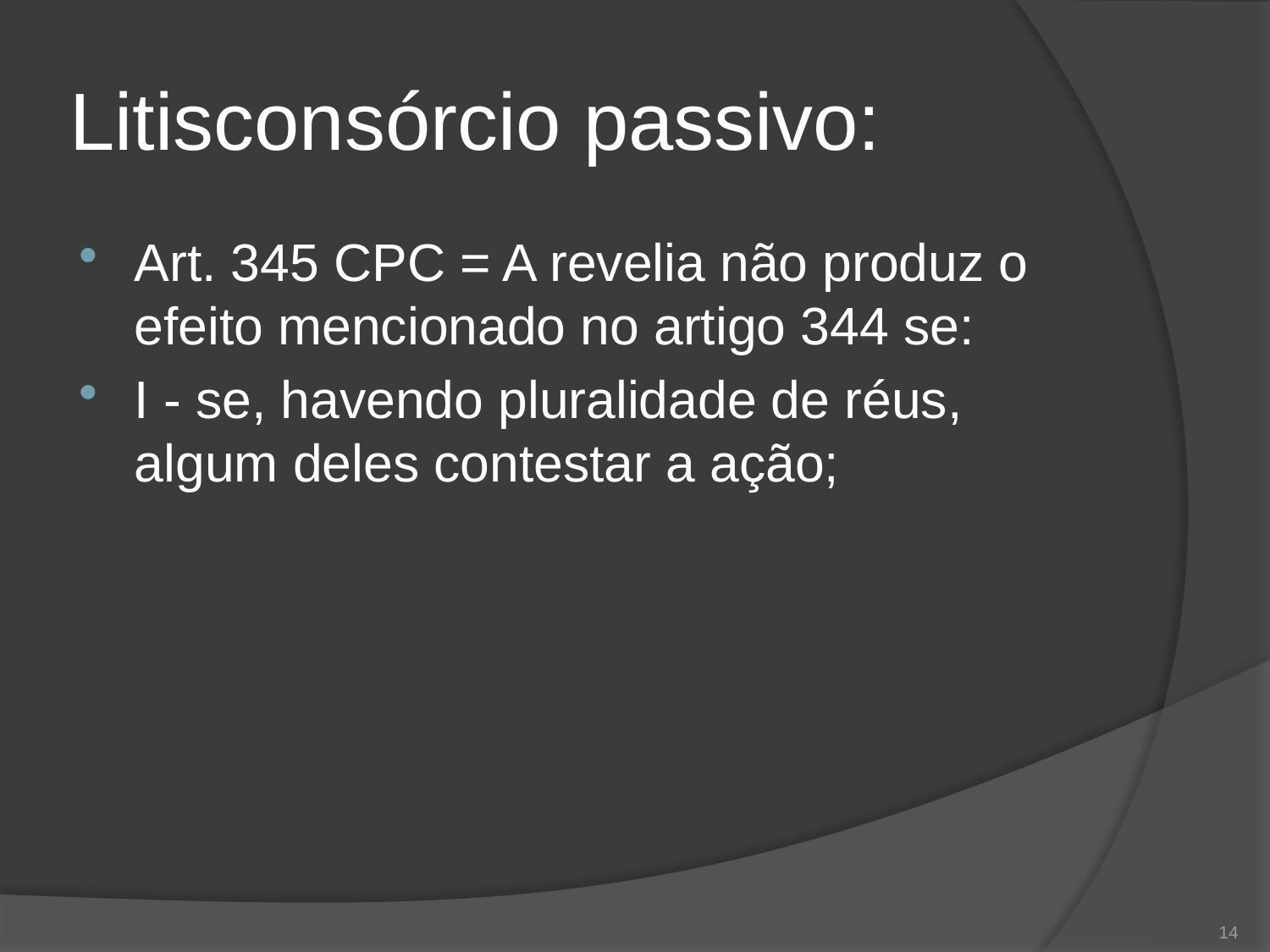

# Litisconsórcio passivo:
Art. 345 CPC = A revelia não produz o efeito mencionado no artigo 344 se:
I - se, havendo pluralidade de réus, algum deles contestar a ação;

14